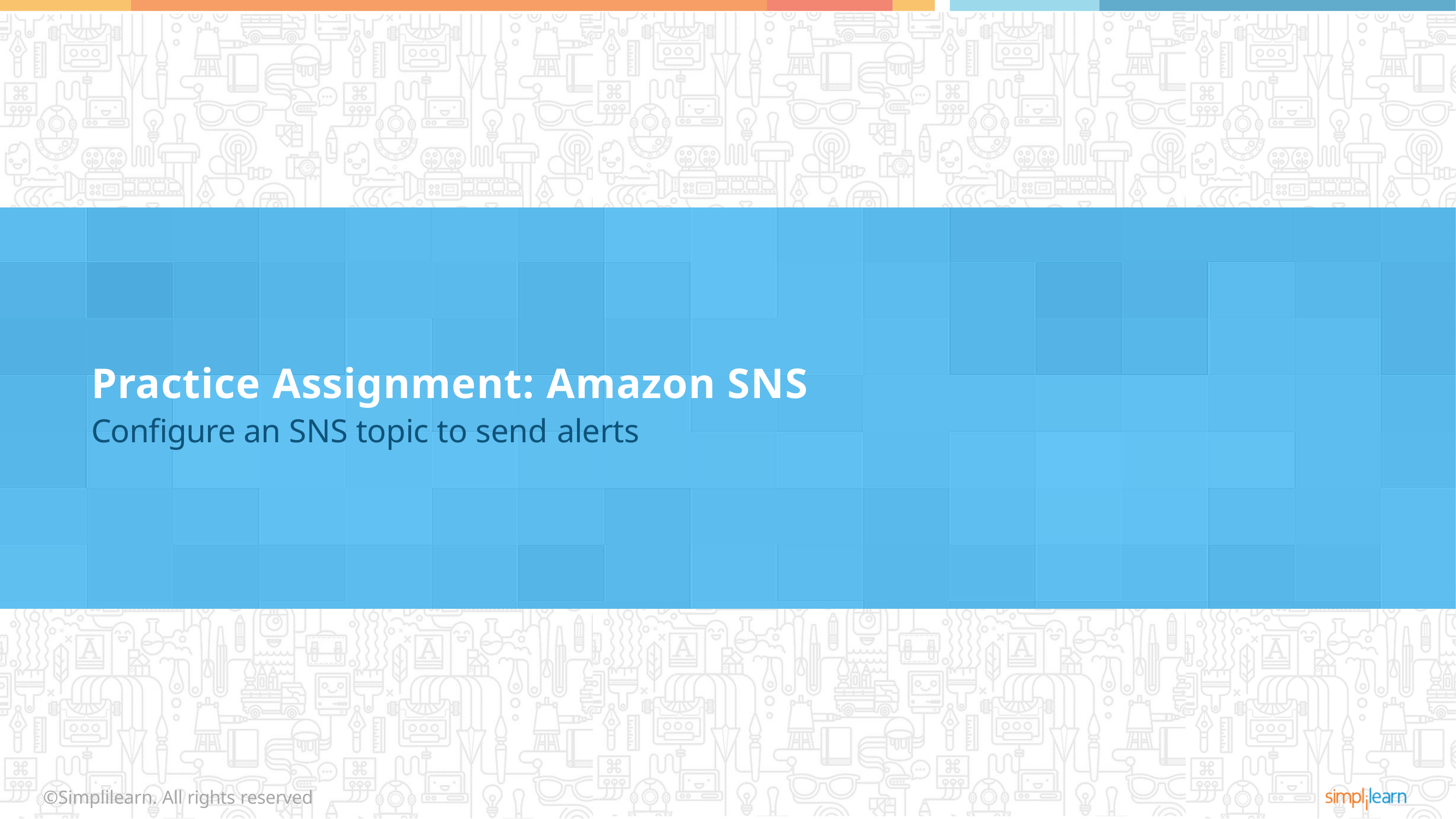

# Practice Assignment: Amazon SNS
Configure an SNS topic to send alerts

©Simplilearn. All rights reserved
©Simplilearn. All rights reserved
45